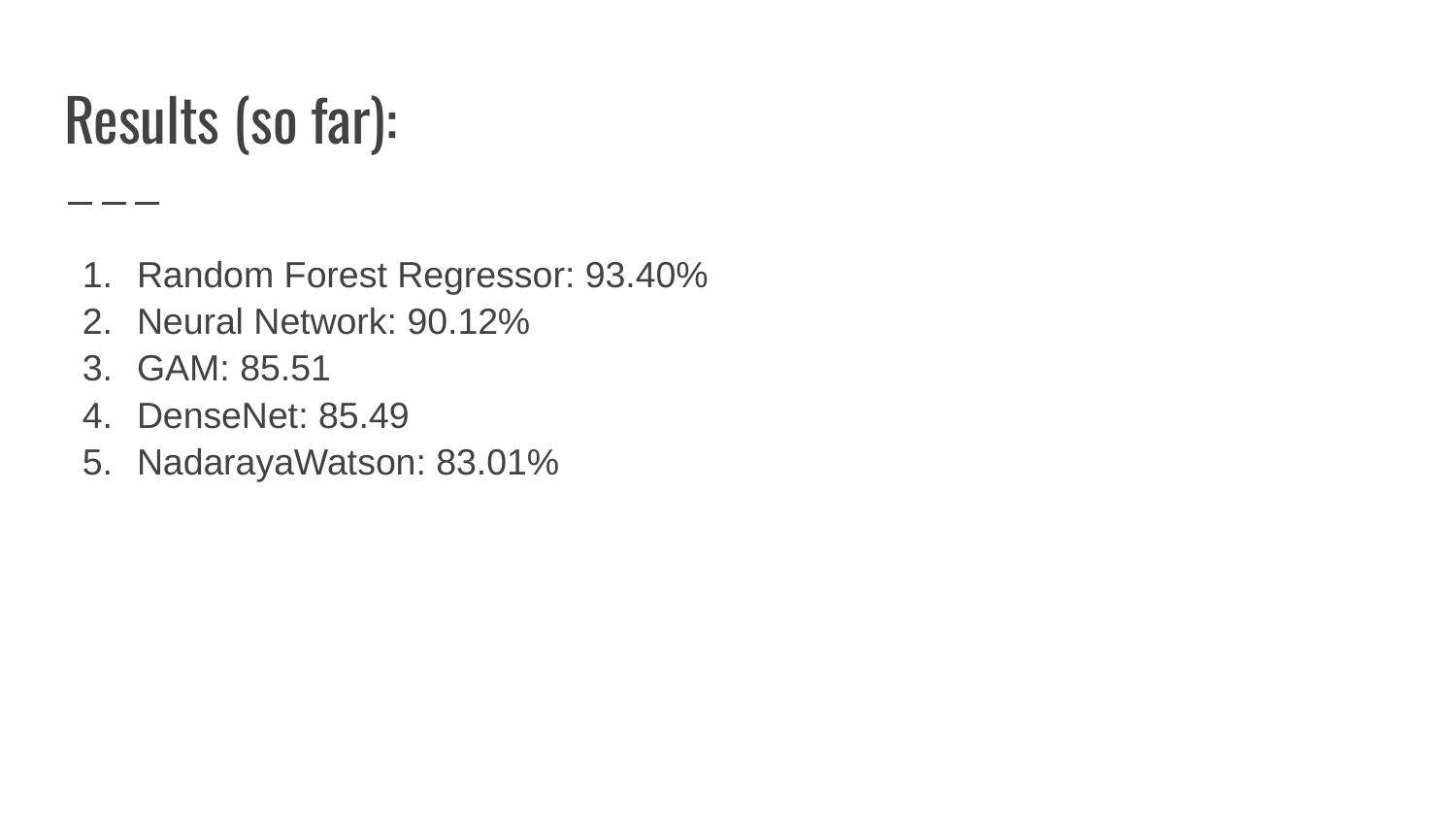

# Results (so far):
Random Forest Regressor: 93.40%
Neural Network: 90.12%
GAM: 85.51
DenseNet: 85.49
NadarayaWatson: 83.01%